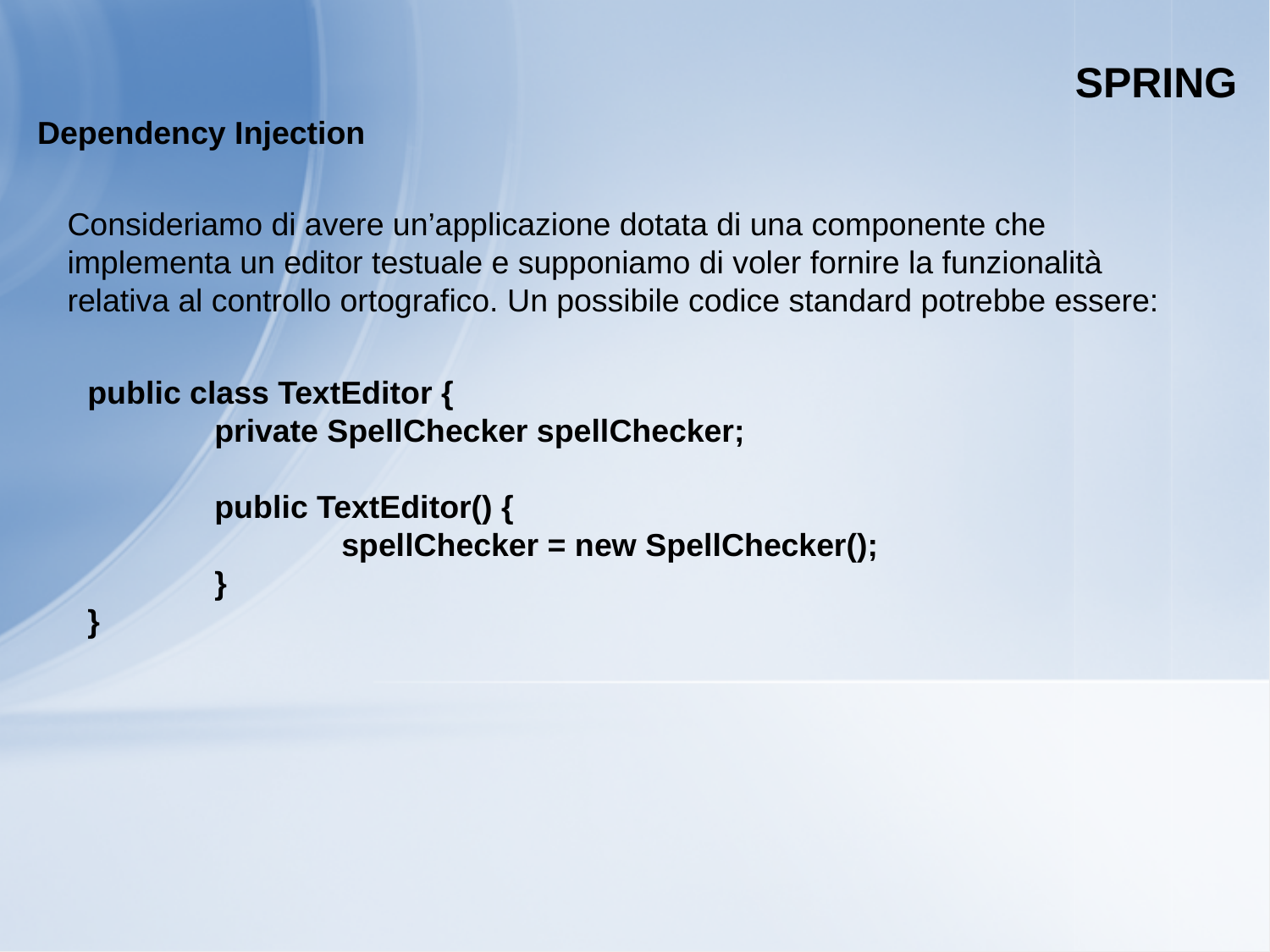

SPRING
Dependency Injection
Consideriamo di avere un’applicazione dotata di una componente che implementa un editor testuale e supponiamo di voler fornire la funzionalità relativa al controllo ortografico. Un possibile codice standard potrebbe essere:
public class TextEditor {
	private SpellChecker spellChecker;

	public TextEditor() {
		spellChecker = new SpellChecker();
	}
}